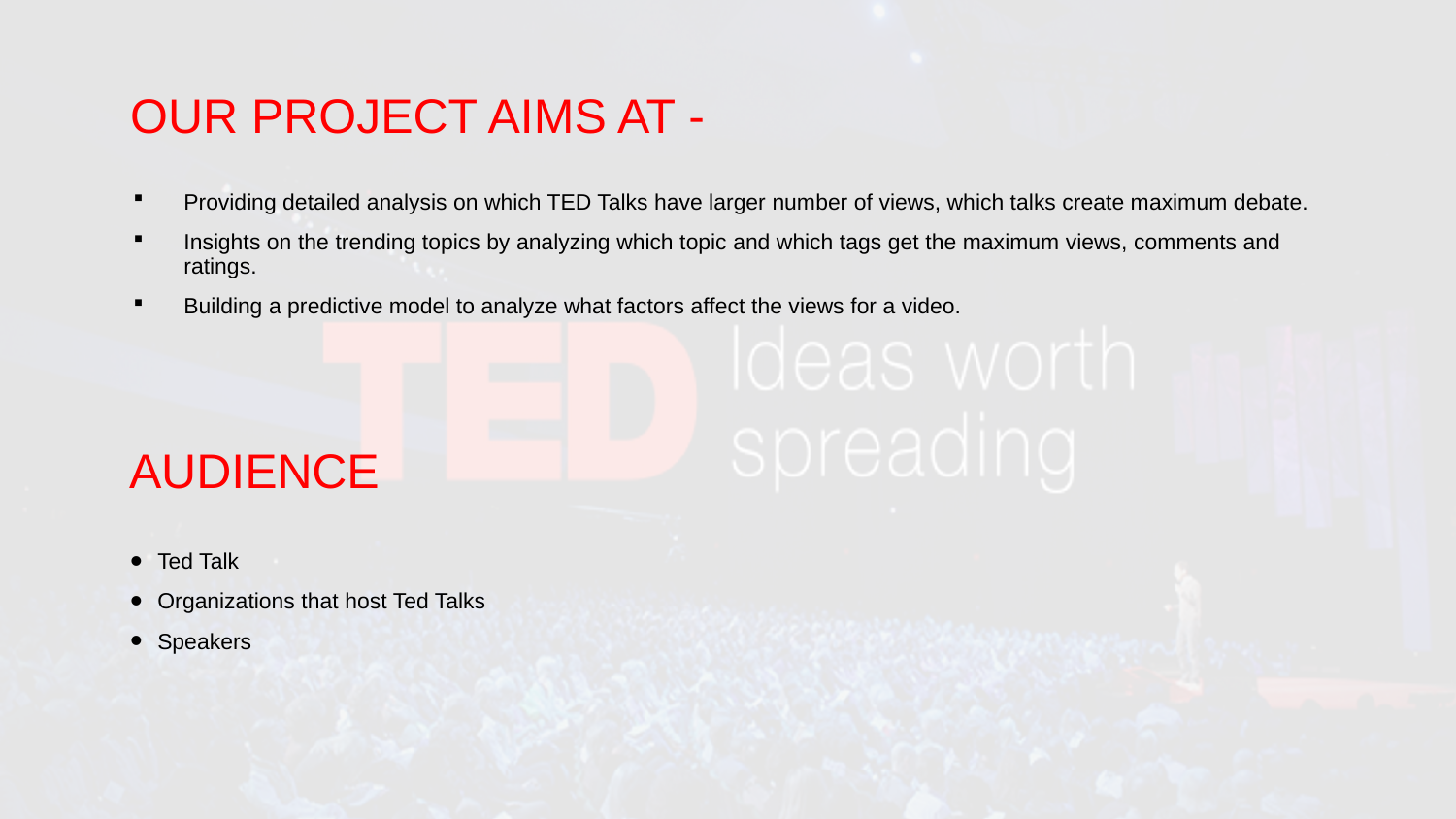

OUR PROJECT AIMS AT -
Providing detailed analysis on which TED Talks have larger number of views, which talks create maximum debate.
Insights on the trending topics by analyzing which topic and which tags get the maximum views, comments and ratings.
Building a predictive model to analyze what factors affect the views for a video.

# AUDIENCE
Ted Talk
Organizations that host Ted Talks
Speakers